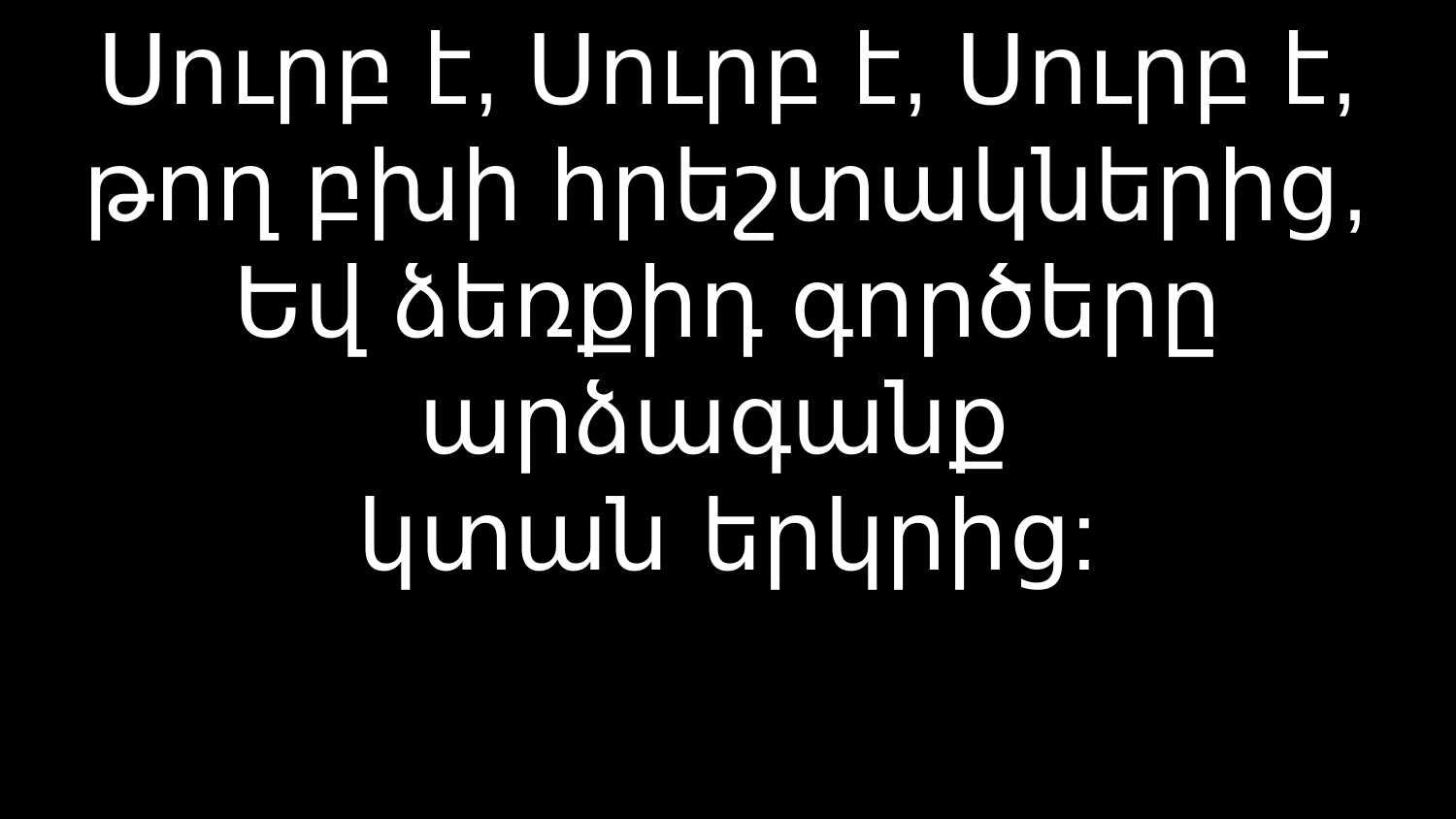

# Սուրբ է, Սուրբ է, Սուրբ է, թող բխի հրեշտակներից, Եվ ձեռքիդ գործերը արձագանք կտան երկրից: